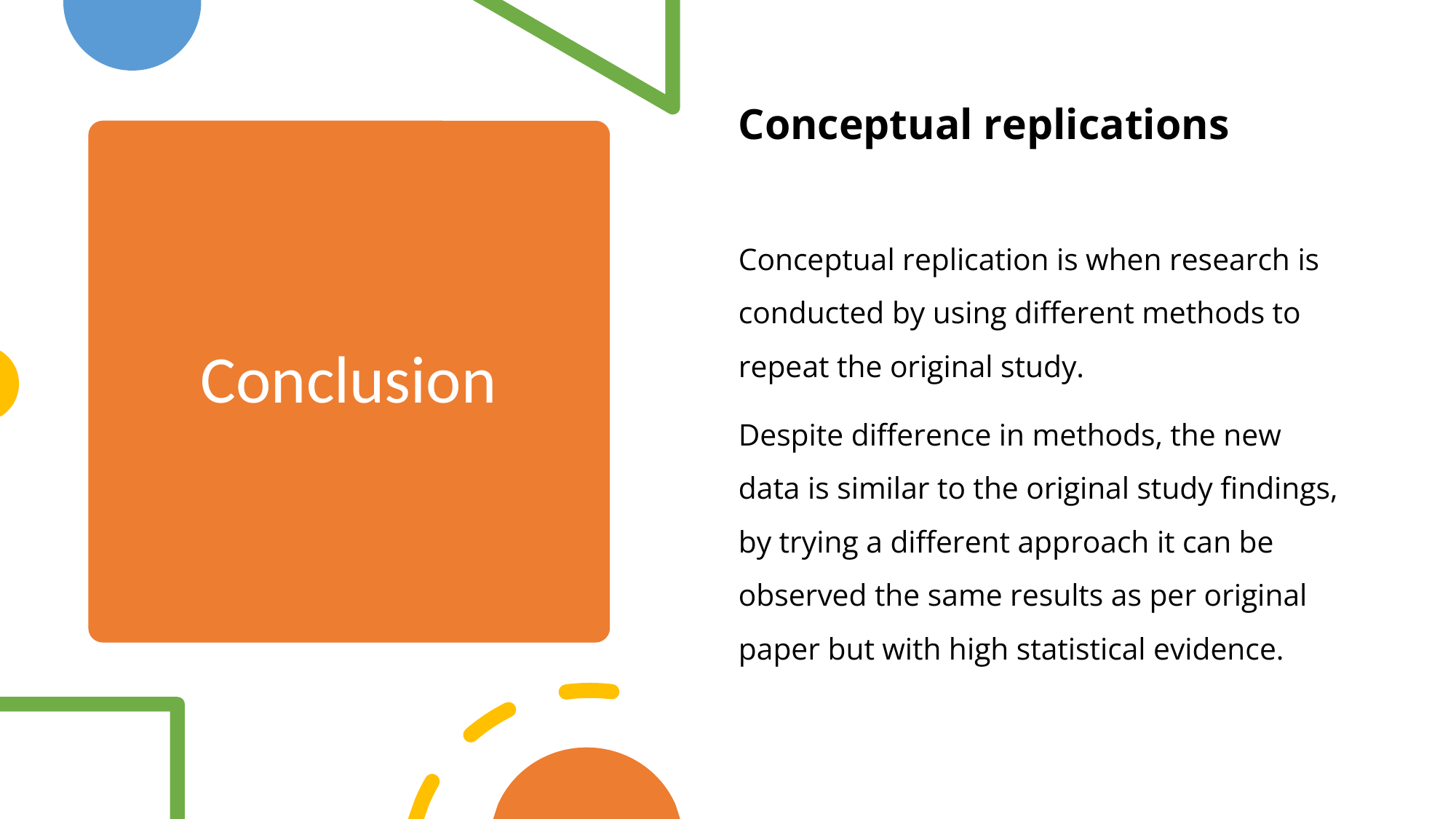

Conceptual replications

Conceptual replication is when research is conducted by using different methods to repeat the original study.
Despite difference in methods, the new data is similar to the original study findings, by trying a different approach it can be observed the same results as per original paper but with high statistical evidence.

# Conclusion

Replication Paper
8